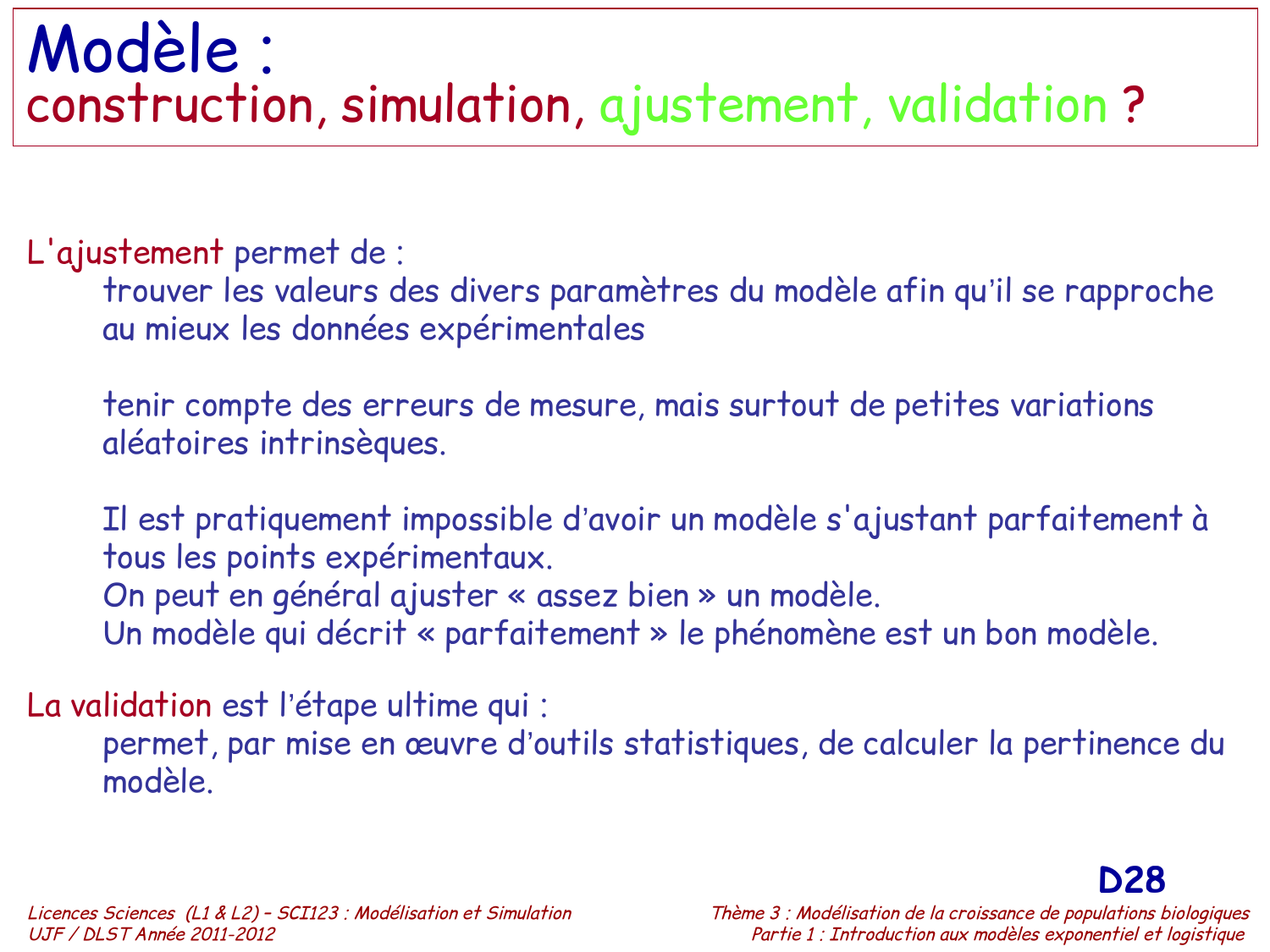

Modèle :
construction, simulation, ajustement, validation ?

L'ajustement permet de :
	trouver les valeurs des divers paramètres du modèle afin qu’il se rapproche au mieux les données expérimentales

	tenir compte des erreurs de mesure, mais surtout de petites variations aléatoires intrinsèques.

	Il est pratiquement impossible d’avoir un modèle s'ajustant parfaitement à tous les points expérimentaux.
	On peut en général ajuster « assez bien » un modèle.
	Un modèle qui décrit « parfaitement » le phénomène est un bon modèle.

La validation est l’étape ultime qui :
	permet, par mise en œuvre d’outils statistiques, de calculer la pertinence du modèle.